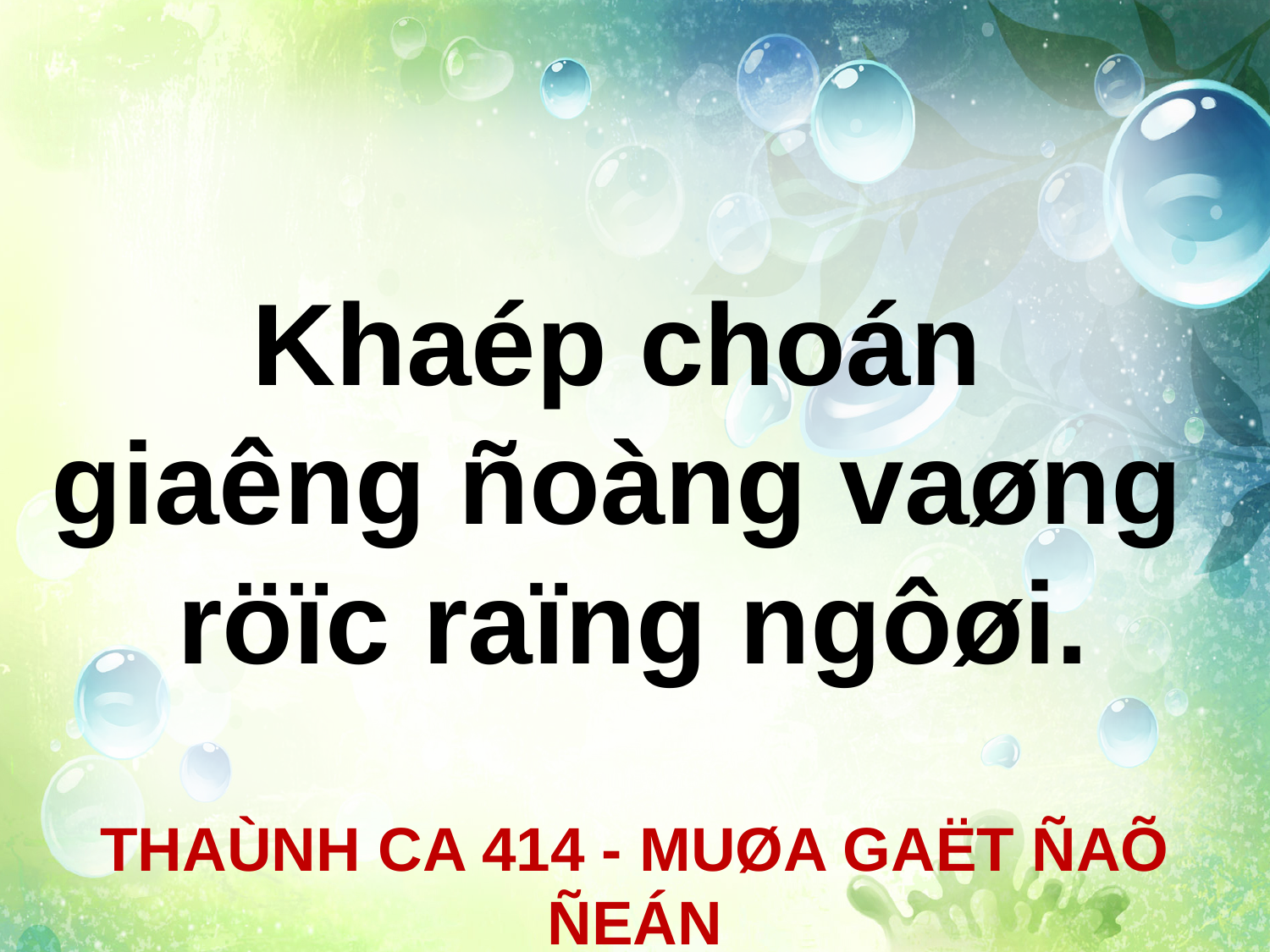

Khaép choán
giaêng ñoàng vaøng
röïc raïng ngôøi.
THAÙNH CA 414 - MUØA GAËT ÑAÕ ÑEÁN